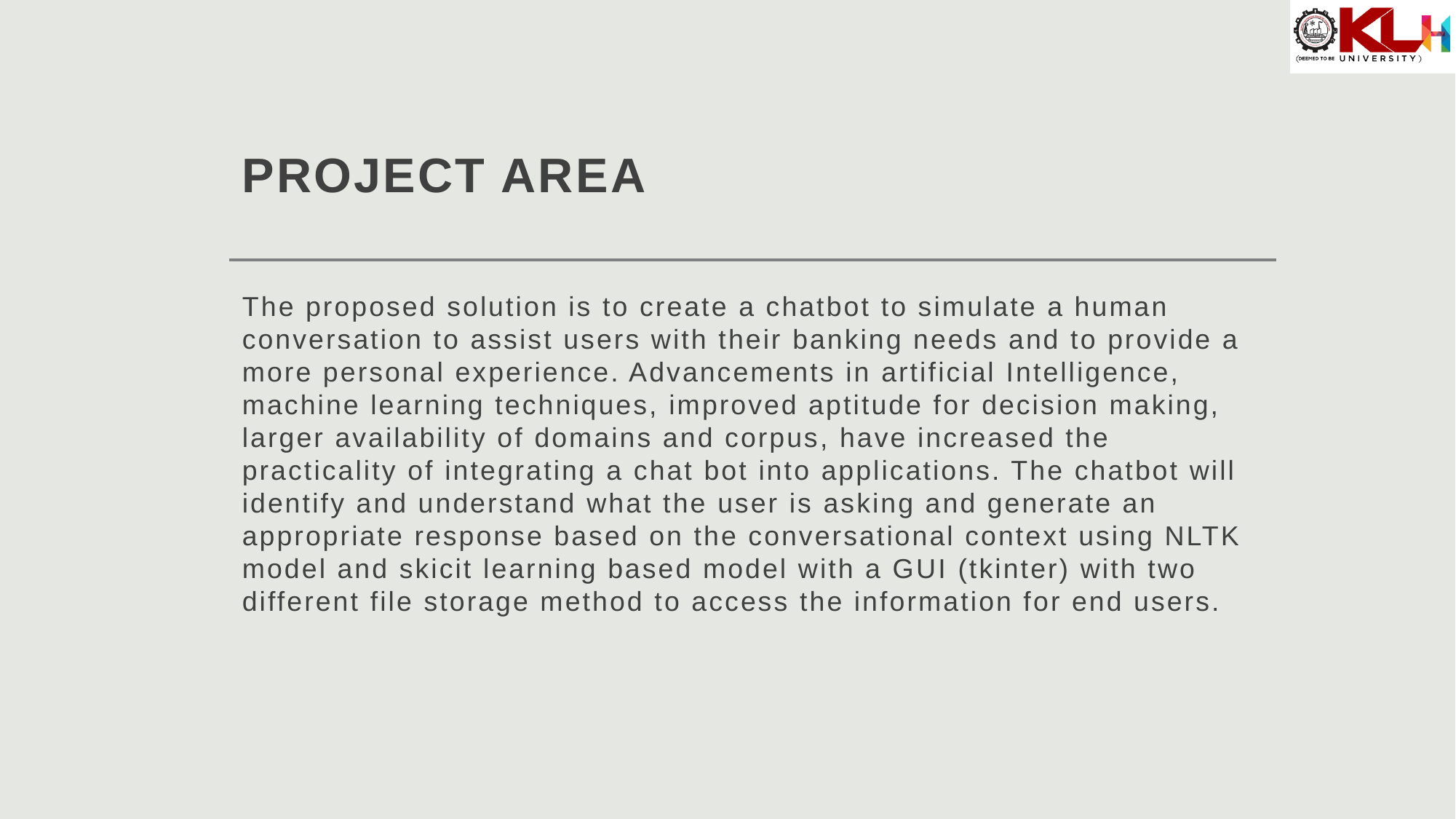

# PROJECT AREA
The proposed solution is to create a chatbot to simulate a human conversation to assist users with their banking needs and to provide a more personal experience. Advancements in artificial Intelligence, machine learning techniques, improved aptitude for decision making, larger availability of domains and corpus, have increased the practicality of integrating a chat bot into applications. The chatbot will identify and understand what the user is asking and generate an appropriate response based on the conversational context using NLTK model and skicit learning based model with a GUI (tkinter) with two different file storage method to access the information for end users.